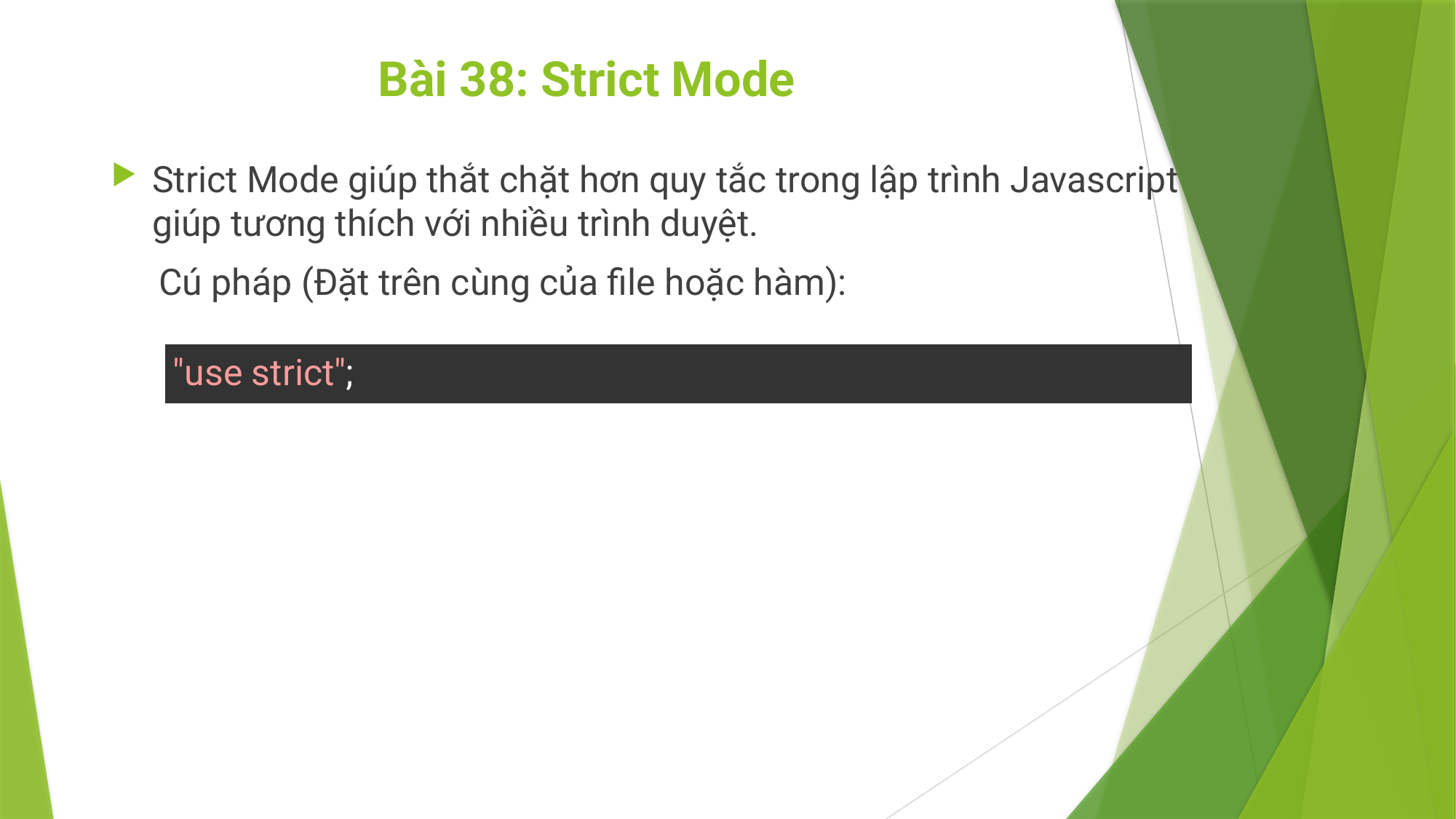

# Bài 38: Strict Mode
Strict Mode giúp thắt chặt hơn quy tắc trong lập trình Javascript giúp tương thích với nhiều trình duyệt.
Cú pháp (Đặt trên cùng của file hoặc hàm):

| "use strict"; |
| --- |